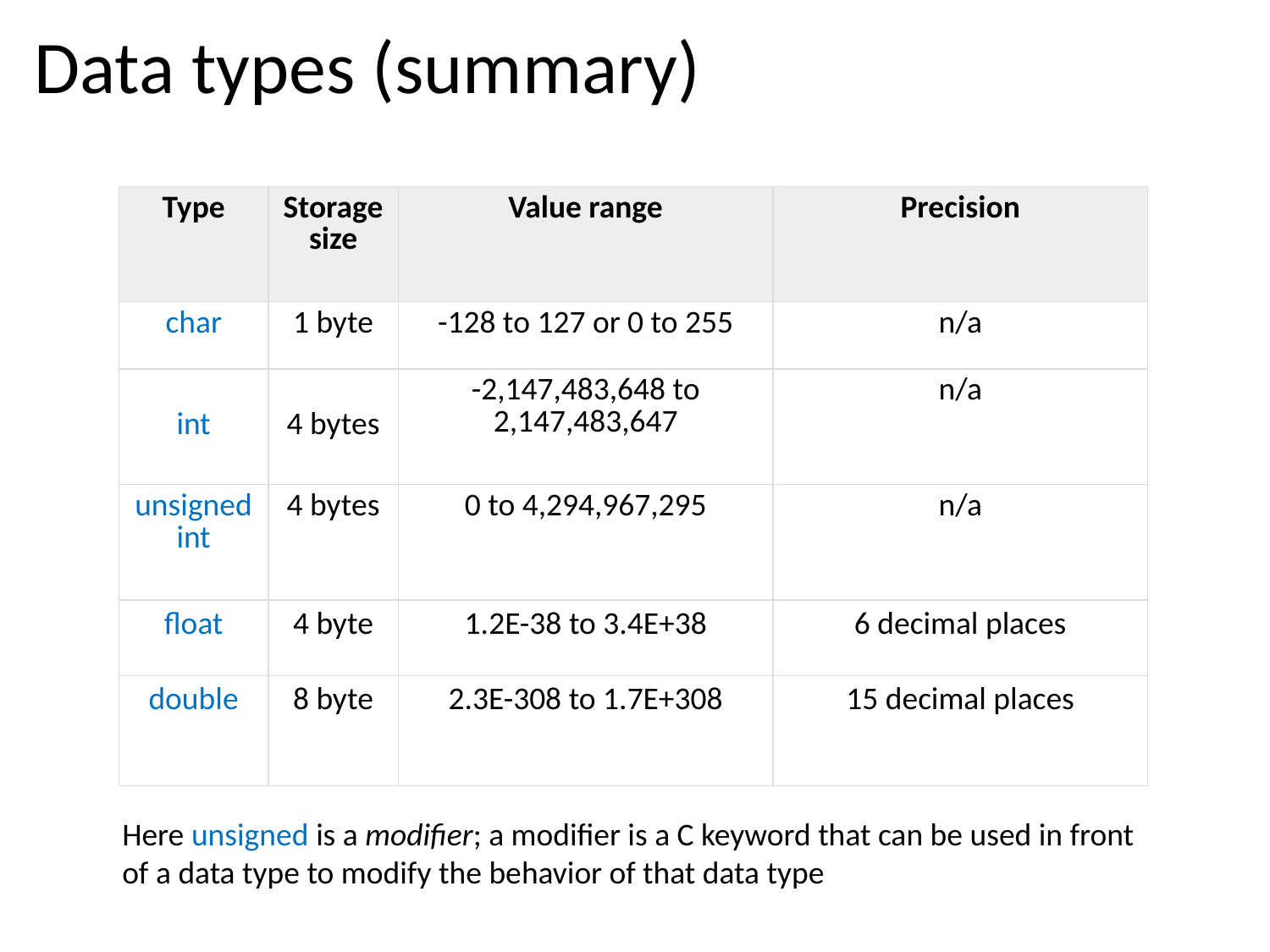

# Data types (summary)
| Type | Storage size | Value range | Precision |
| --- | --- | --- | --- |
| char | 1 byte | -128 to 127 or 0 to 255 | n/a |
| int | 4 bytes | -2,147,483,648 to 2,147,483,647 | n/a |
| unsigned int | 4 bytes | 0 to 4,294,967,295 | n/a |
| float | 4 byte | 1.2E-38 to 3.4E+38 | 6 decimal places |
| double | 8 byte | 2.3E-308 to 1.7E+308 | 15 decimal places |
Here unsigned is a modifier; a modifier is a C keyword that can be used in front of a data type to modify the behavior of that data type